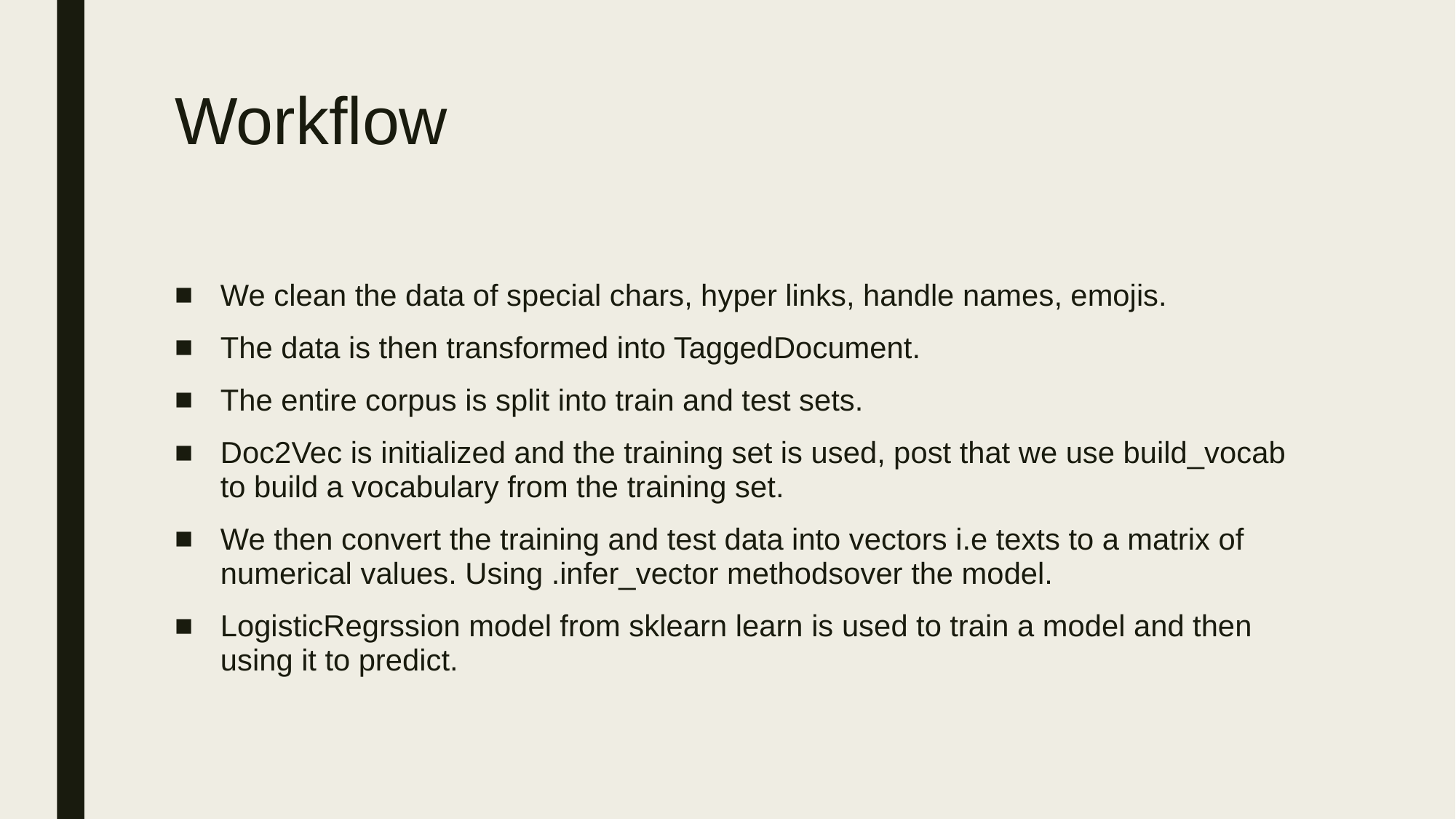

# Workflow
We clean the data of special chars, hyper links, handle names, emojis.
The data is then transformed into TaggedDocument.
The entire corpus is split into train and test sets.
Doc2Vec is initialized and the training set is used, post that we use build_vocab to build a vocabulary from the training set.
We then convert the training and test data into vectors i.e texts to a matrix of numerical values. Using .infer_vector methodsover the model.
LogisticRegrssion model from sklearn learn is used to train a model and then using it to predict.